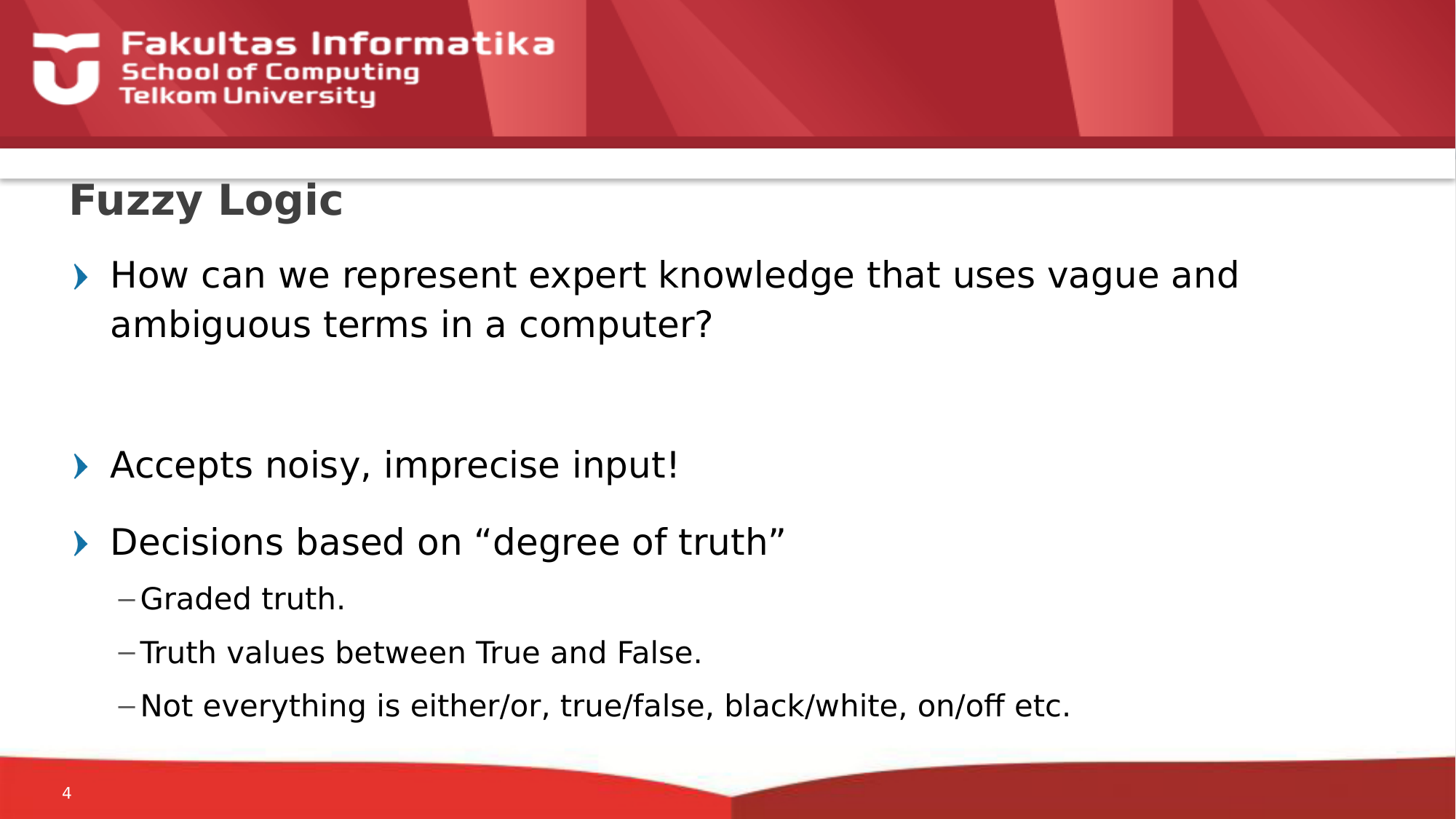

# Fuzzy Logic
How can we represent expert knowledge that uses vague and ambiguous terms in a computer?

Accepts noisy, imprecise input!
Decisions based on “degree of truth”
Graded truth.
Truth values between True and False.
Not everything is either/or, true/false, black/white, on/off etc.

4